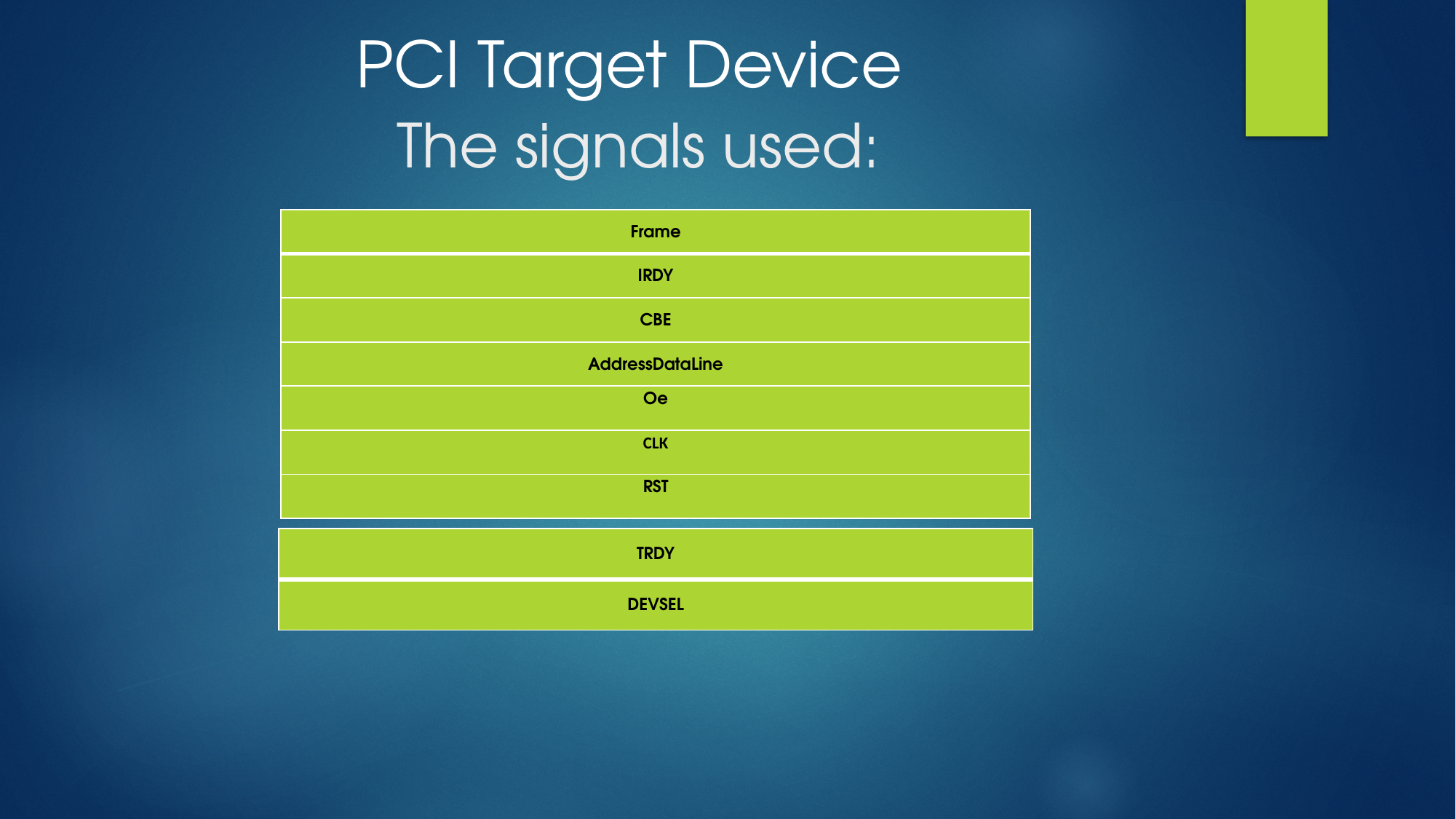

PCI Target Device
# The signals used:
| Frame |
| --- |
| IRDY |
| CBE |
| AddressDataLine |
| Oe |
| CLK |
| RST |
| TRDY |
| --- |
| DEVSEL |